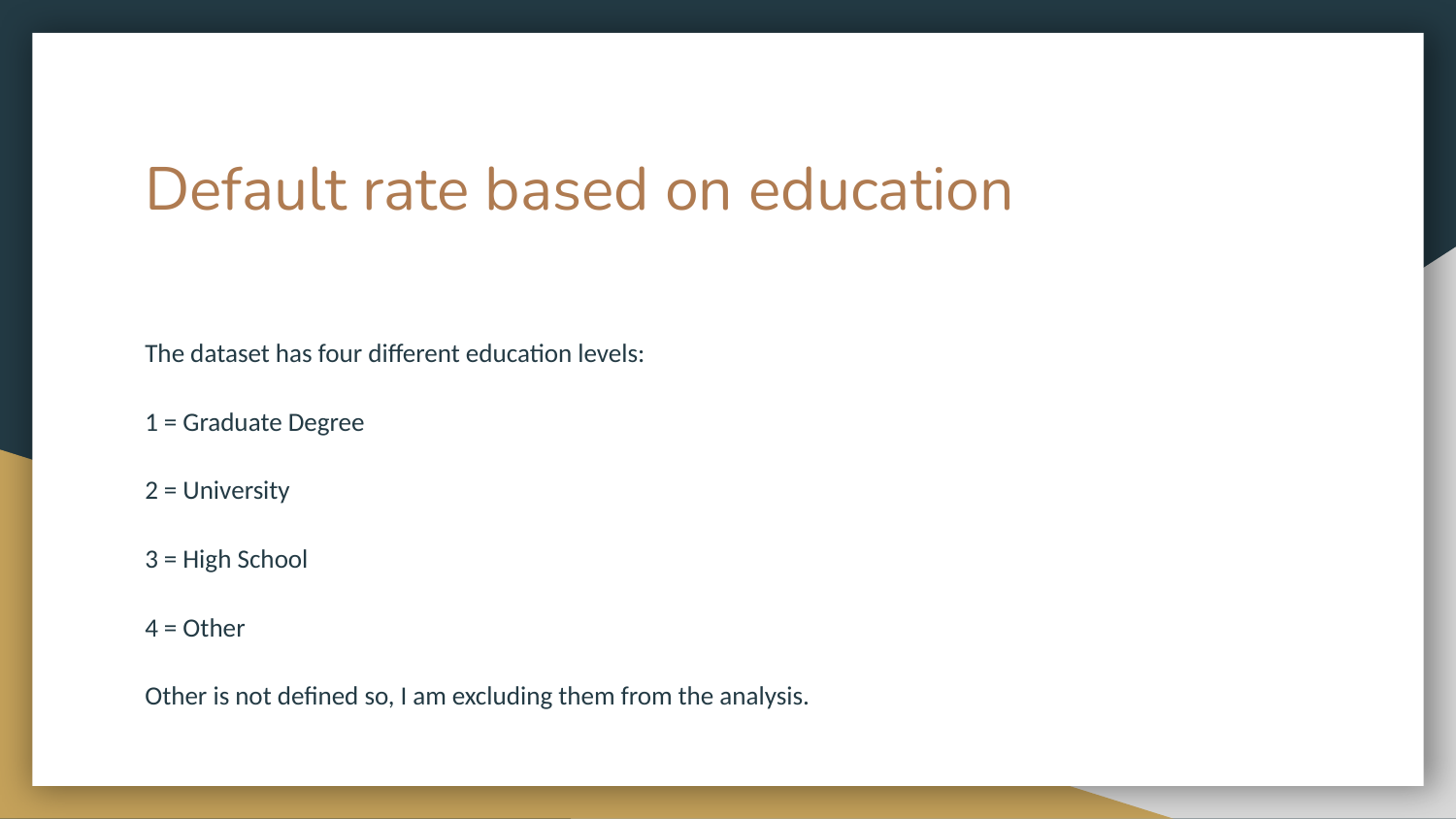

# Default rate based on education
The dataset has four different education levels:
1 = Graduate Degree
2 = University
3 = High School
4 = Other
Other is not defined so, I am excluding them from the analysis.